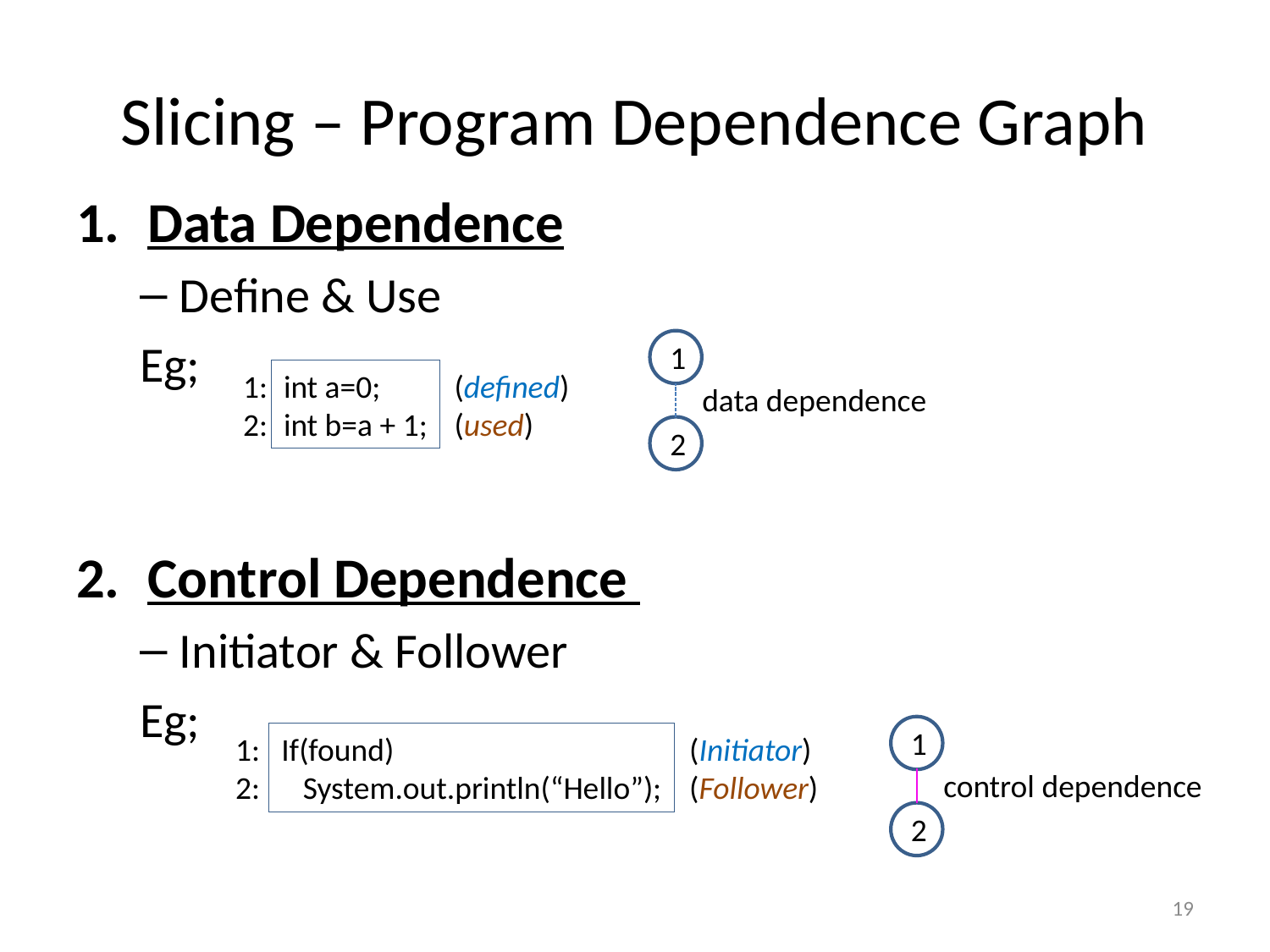

# Slicing – Program Dependence Graph
Data Dependence
Define & Use
Eg;

Control Dependence
Initiator & Follower
Eg;
1
1:
2:
int a=0;
int b=a + 1;
(defined)
(used)
data dependence
2
1
If(found)
   System.out.println(“Hello”);
1:
2:
(Initiator)
(Follower)
control dependence
2
19